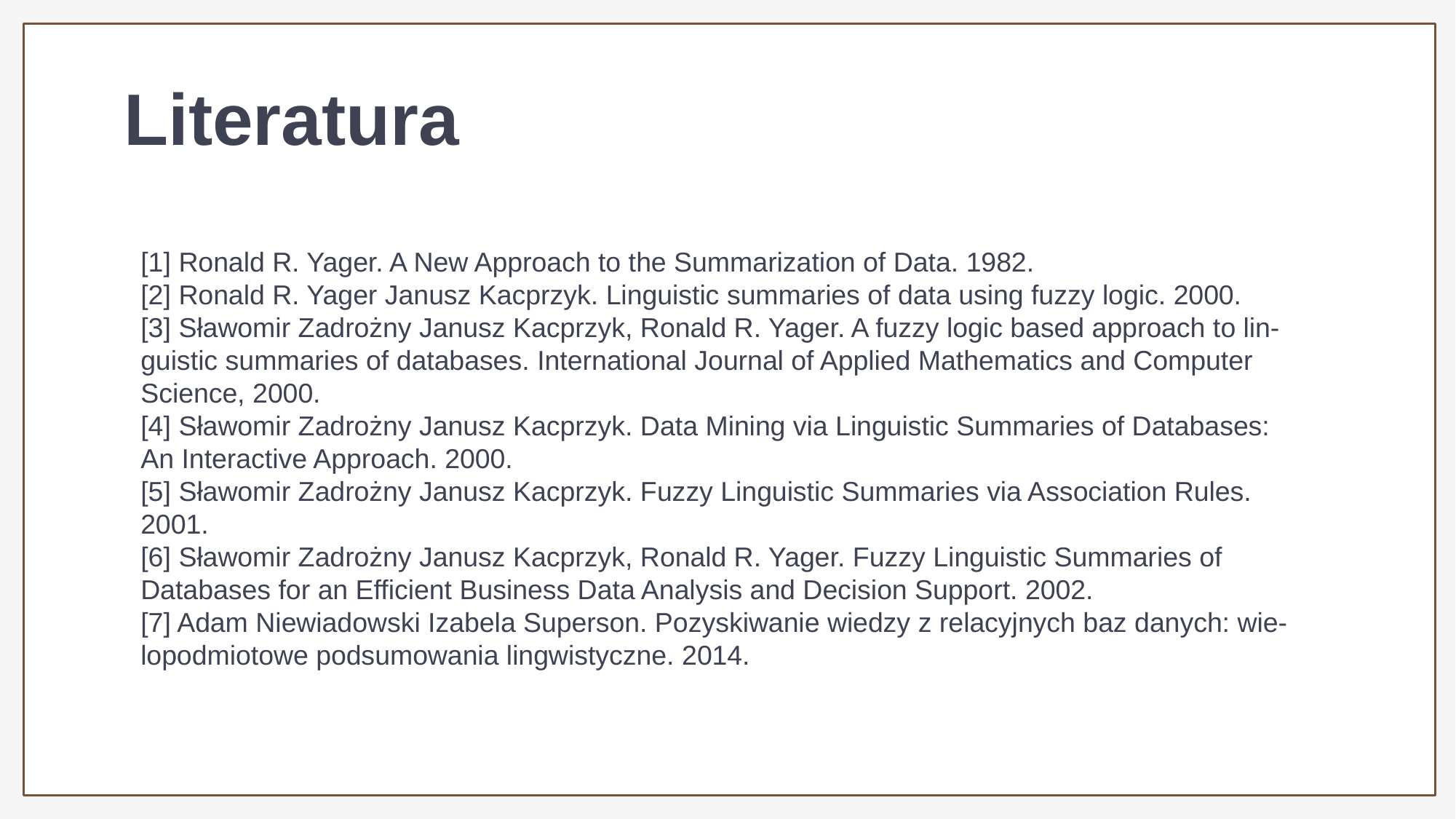

Literatura
[1] Ronald R. Yager. A New Approach to the Summarization of Data. 1982.
[2] Ronald R. Yager Janusz Kacprzyk. Linguistic summaries of data using fuzzy logic. 2000.
[3] Sławomir Zadrożny Janusz Kacprzyk, Ronald R. Yager. A fuzzy logic based approach to lin-
guistic summaries of databases. International Journal of Applied Mathematics and Computer
Science, 2000.
[4] Sławomir Zadrożny Janusz Kacprzyk. Data Mining via Linguistic Summaries of Databases:
An Interactive Approach. 2000.
[5] Sławomir Zadrożny Janusz Kacprzyk. Fuzzy Linguistic Summaries via Association Rules.
2001.
[6] Sławomir Zadrożny Janusz Kacprzyk, Ronald R. Yager. Fuzzy Linguistic Summaries of
Databases for an Efficient Business Data Analysis and Decision Support. 2002.
[7] Adam Niewiadowski Izabela Superson. Pozyskiwanie wiedzy z relacyjnych baz danych: wie-
lopodmiotowe podsumowania lingwistyczne. 2014.